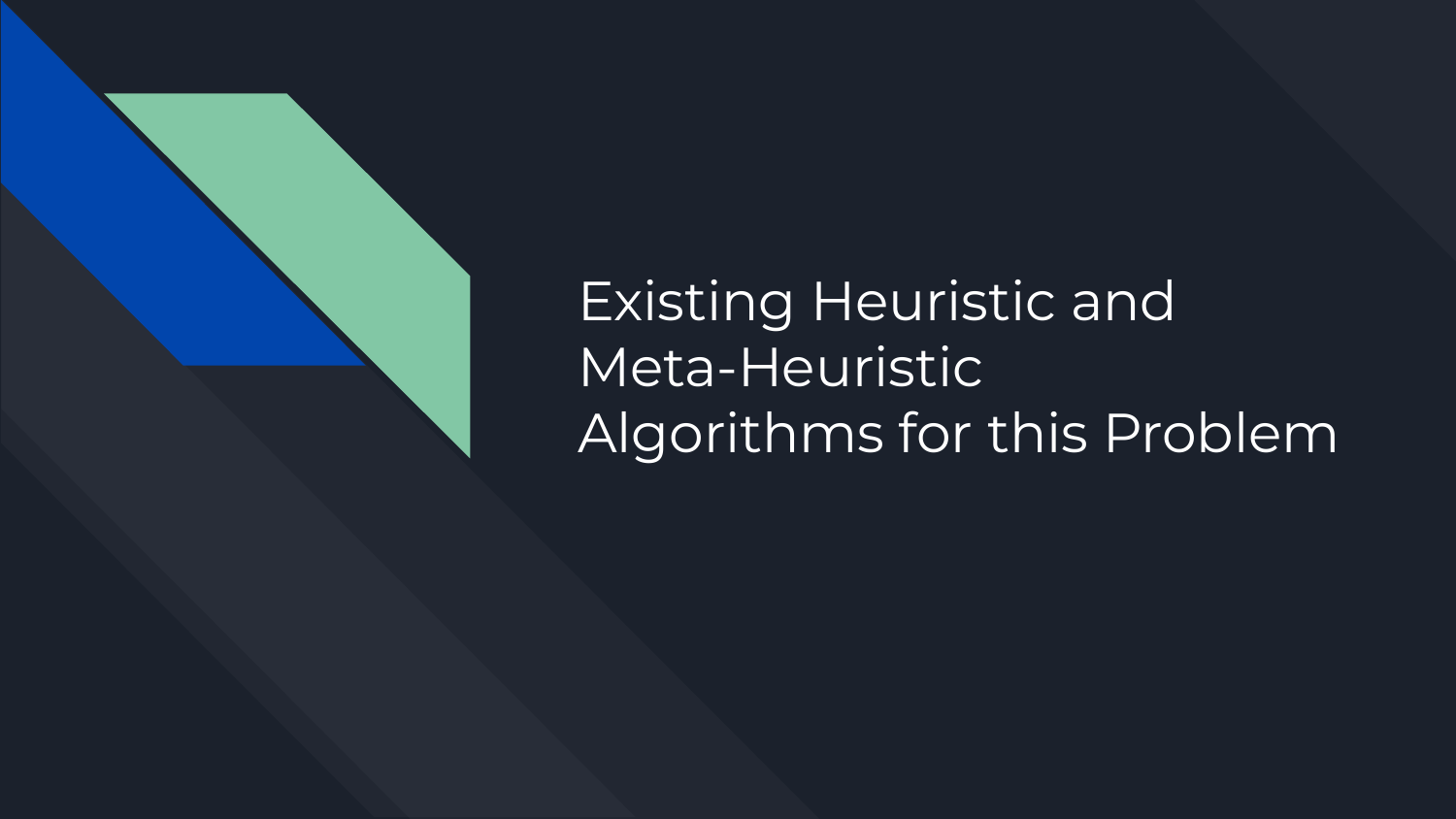

# Existing Heuristic and Meta-Heuristic
Algorithms for this Problem